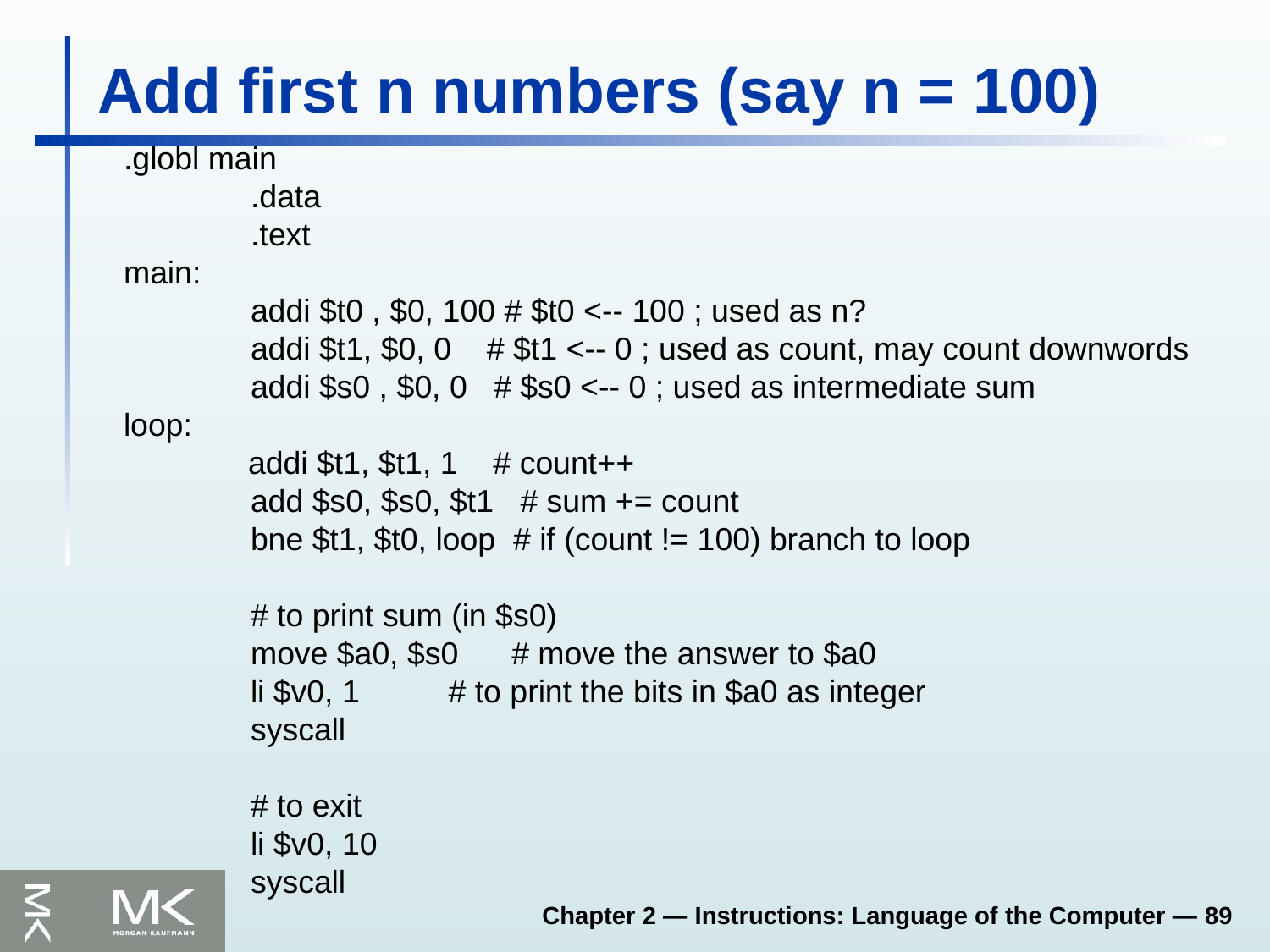

# Add first n numbers (say n = 100)
.globl main
	.data
	.text
main:
	addi $t0 , $0, 100 # $t0 <-- 100 ; used as n?
	addi $t1, $0, 0    # $t1 <-- 0 ; used as count, may count downwords
	addi $s0 , $0, 0   # $s0 <-- 0 ; used as intermediate sum
loop:
              addi $t1, $t1, 1    # count++
	add $s0, $s0, $t1   # sum += count
	bne $t1, $t0, loop  # if (count != 100) branch to loop

	# to print sum (in $s0)
	move $a0, $s0      # move the answer to $a0
	li $v0, 1          # to print the bits in $a0 as integer
	syscall

	# to exit
	li $v0, 10
	syscall
Chapter 2 — Instructions: Language of the Computer — 89